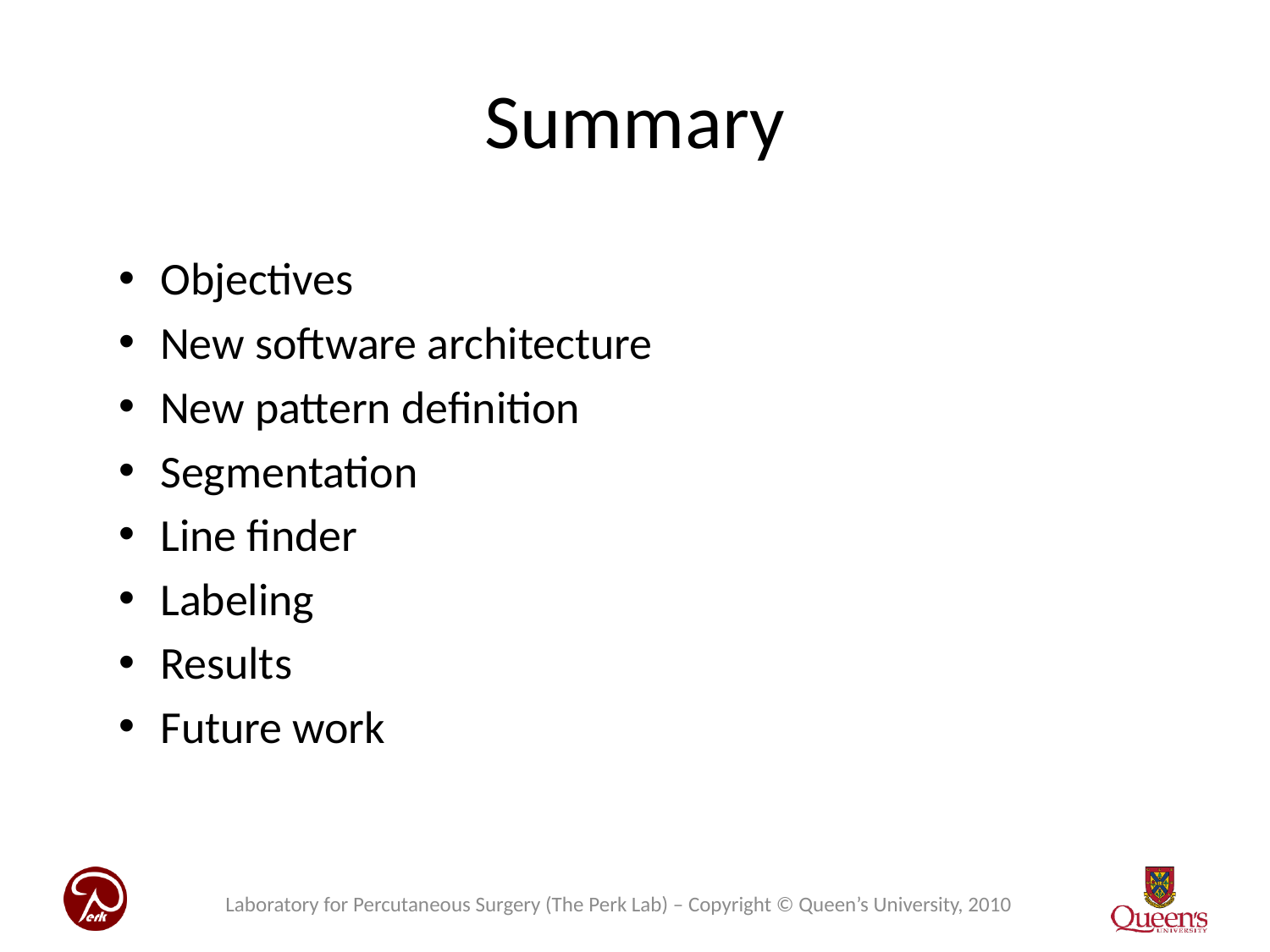

# Summary
Objectives
New software architecture
New pattern definition
Segmentation
Line finder
Labeling
Results
Future work

Laboratory for Percutaneous Surgery (The Perk Lab) – Copyright © Queen’s University, 2010